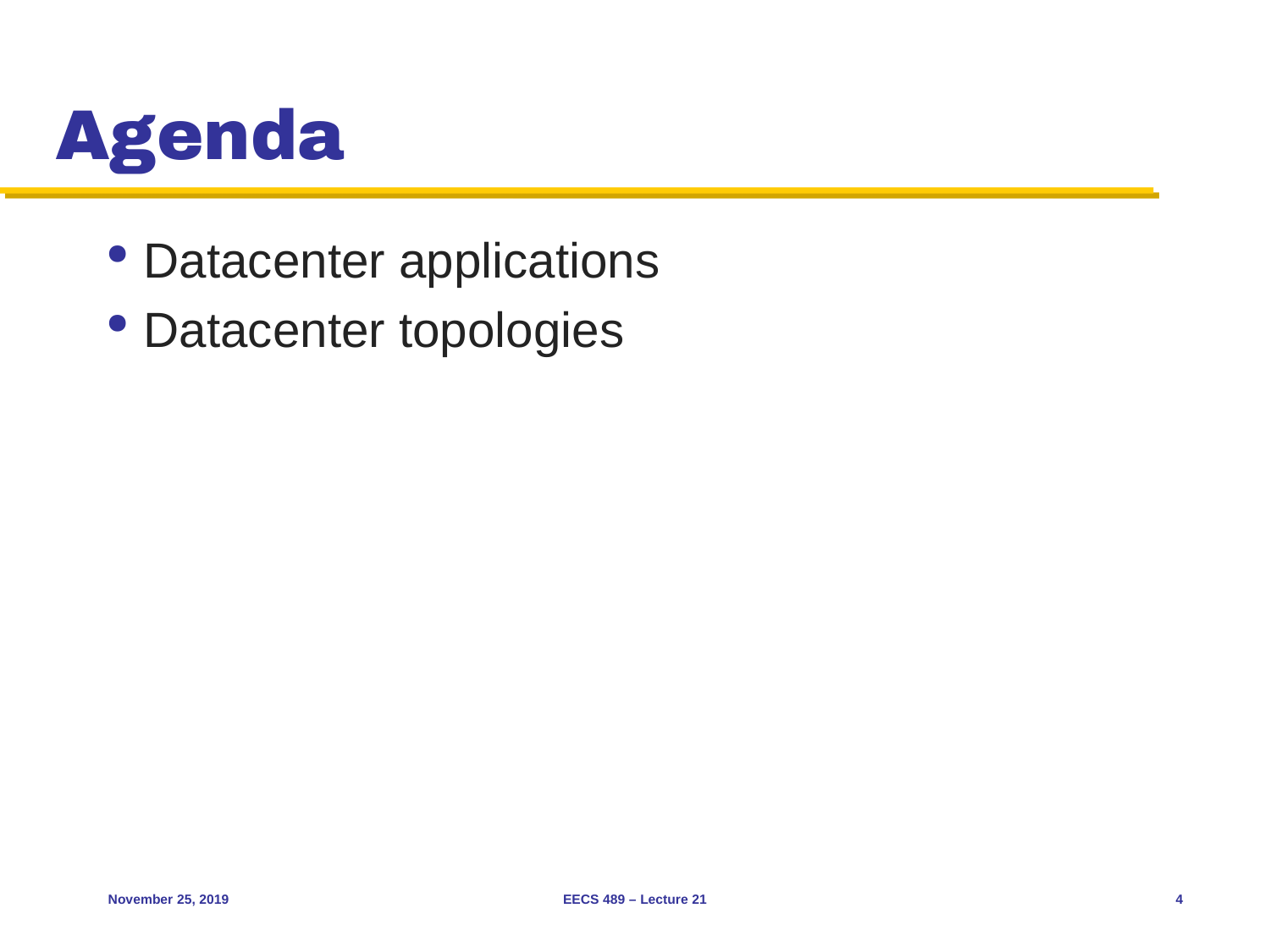

# Agenda
Datacenter applications
Datacenter topologies
November 25, 2019
EECS 489 – Lecture 21
4